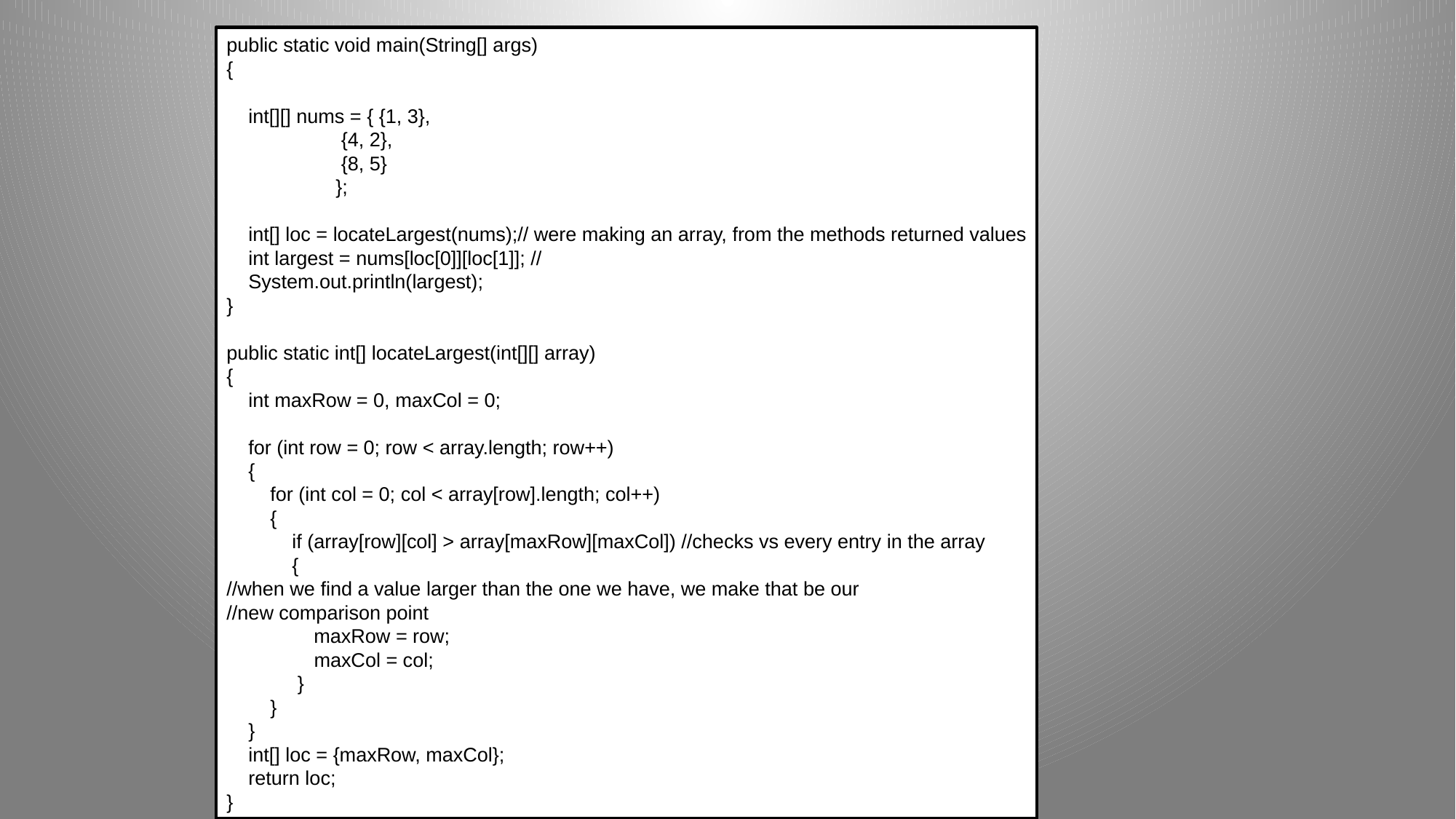

public static void main(String[] args)
{

    int[][] nums = { {1, 3},
                     {4, 2},
                     {8, 5}
                    };

    int[] loc = locateLargest(nums);// were making an array, from the methods returned values
    int largest = nums[loc[0]][loc[1]]; //
    System.out.println(largest);
}

public static int[] locateLargest(int[][] array)
{
    int maxRow = 0, maxCol = 0;
    for (int row = 0; row < array.length; row++)
    {
        for (int col = 0; col < array[row].length; col++)
        {
            if (array[row][col] > array[maxRow][maxCol]) //checks vs every entry in the array
            {
//when we find a value larger than the one we have, we make that be our
//new comparison point
                maxRow = row;
                maxCol = col;
             }
        }
    }
    int[] loc = {maxRow, maxCol};
    return loc;
}